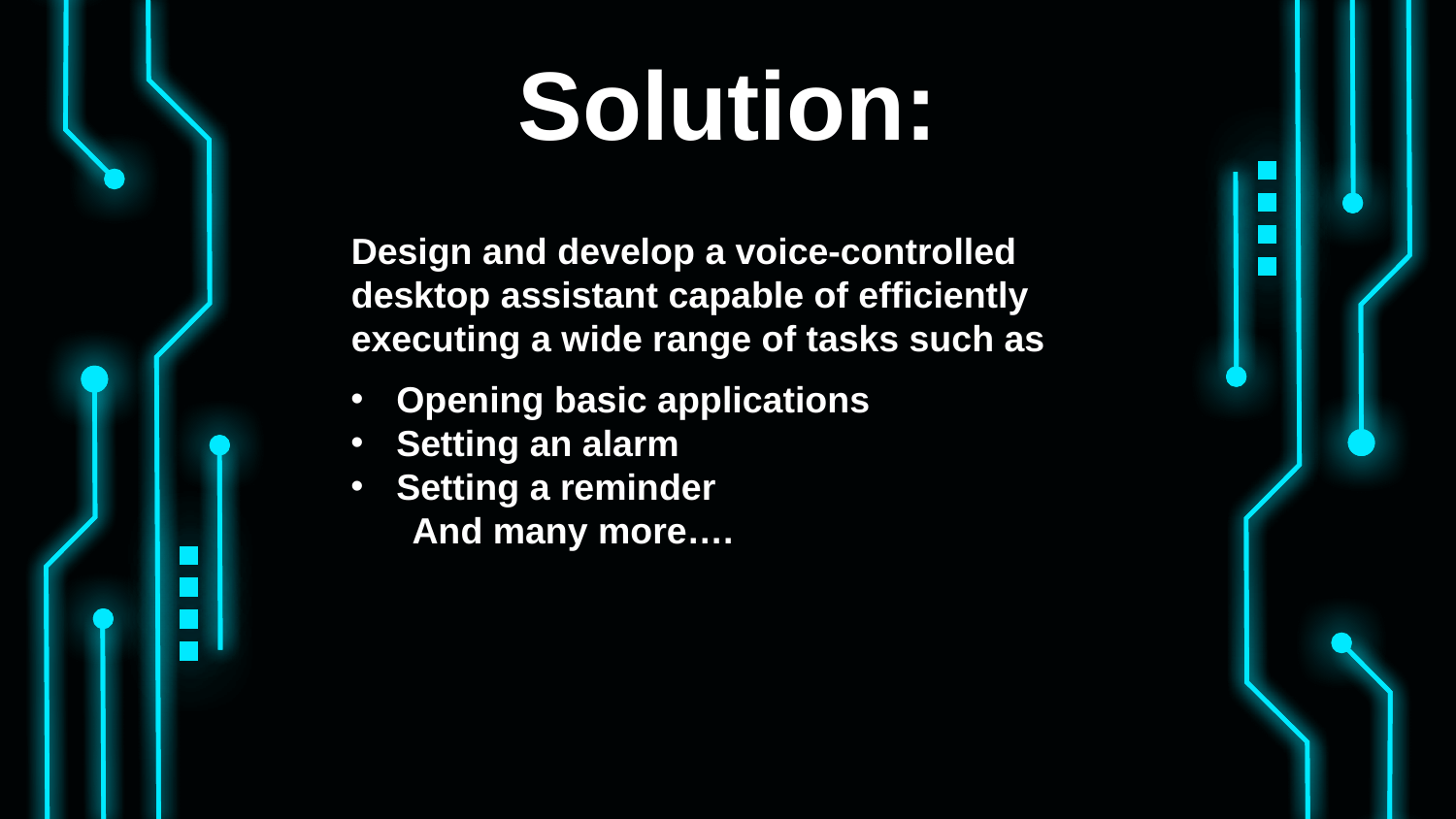

Solution:
# Design and develop a voice-controlled desktop assistant capable of efficiently executing a wide range of tasks such as
Opening basic applications
Setting an alarm
Setting a reminder
      And many more….